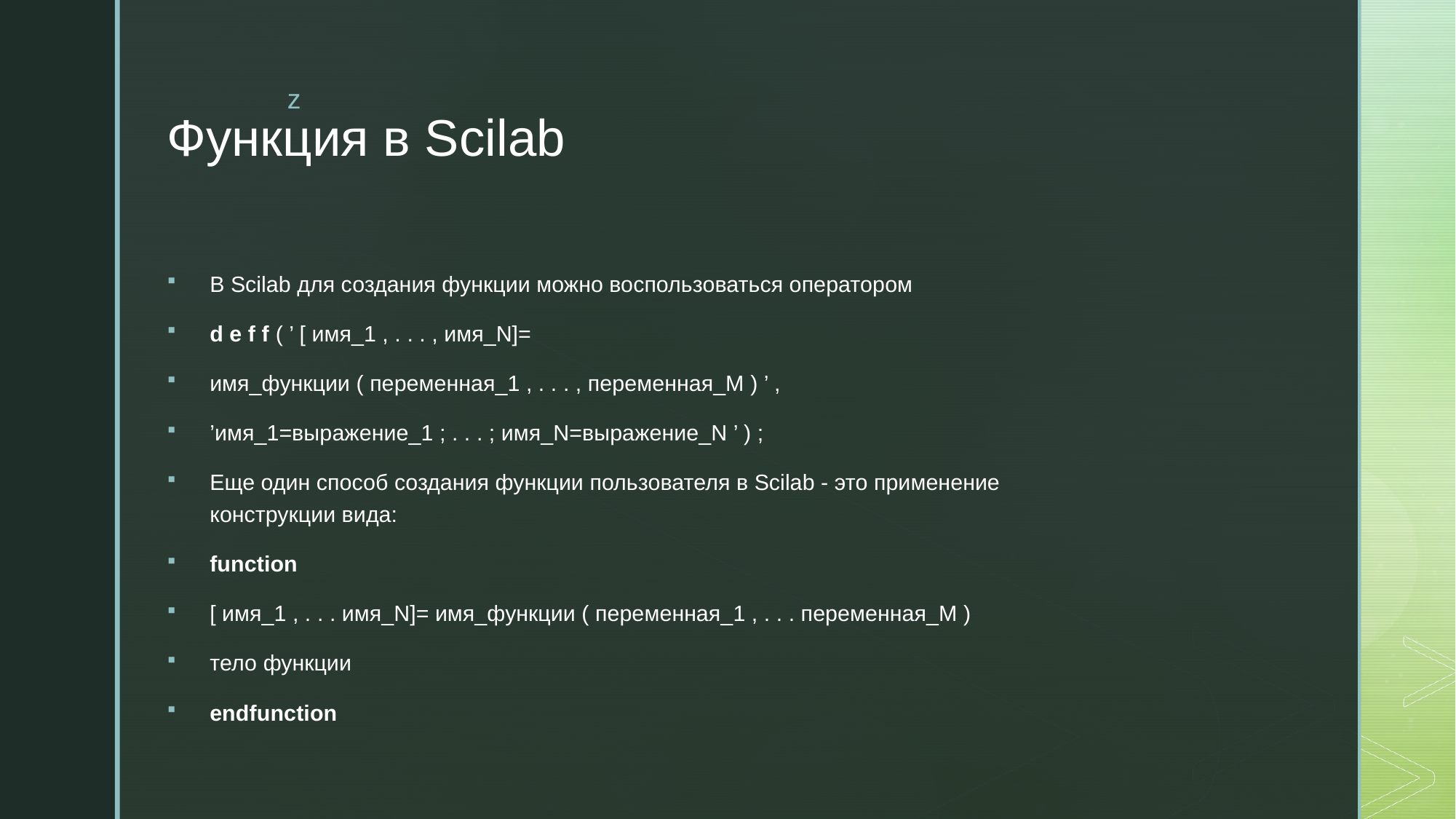

# Функция в Scilab
В Scilab для создания функции можно воспользоваться оператором
d e f f ( ’ [ имя_1 , . . . , имя_N]=
имя_функции ( переменная_1 , . . . , переменная_M ) ’ ,
’имя_1=выражение_1 ; . . . ; имя_N=выражение_N ’ ) ;
Еще один способ создания функции пользователя в Scilab - это применение конструкции вида:
function
[ имя_1 , . . . имя_N]= имя_функции ( переменная_1 , . . . переменная_M )
тело функции
endfunction